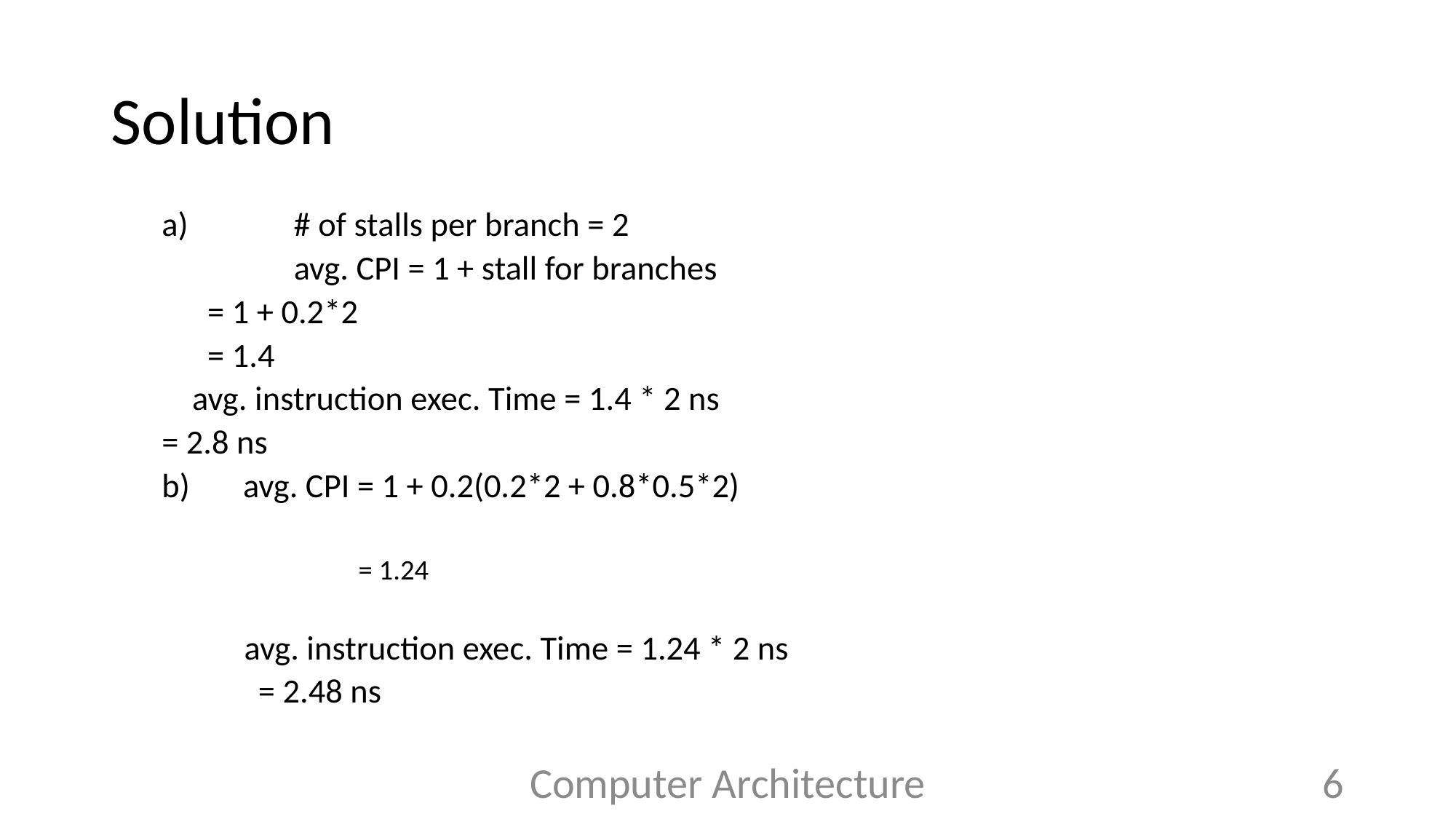

# Solution
a)	    # of stalls per branch = 2
 	    avg. CPI = 1 + stall for branches
		      = 1 + 0.2*2
		      = 1.4
	    avg. instruction exec. Time = 1.4 * 2 ns
					= 2.8 ns
b)       avg. CPI = 1 + 0.2(0.2*2 + 0.8*0.5*2)

       	       = 1.24

     avg. instruction exec. Time = 1.24 * 2 ns
			      = 2.48 ns
Computer Architecture
6